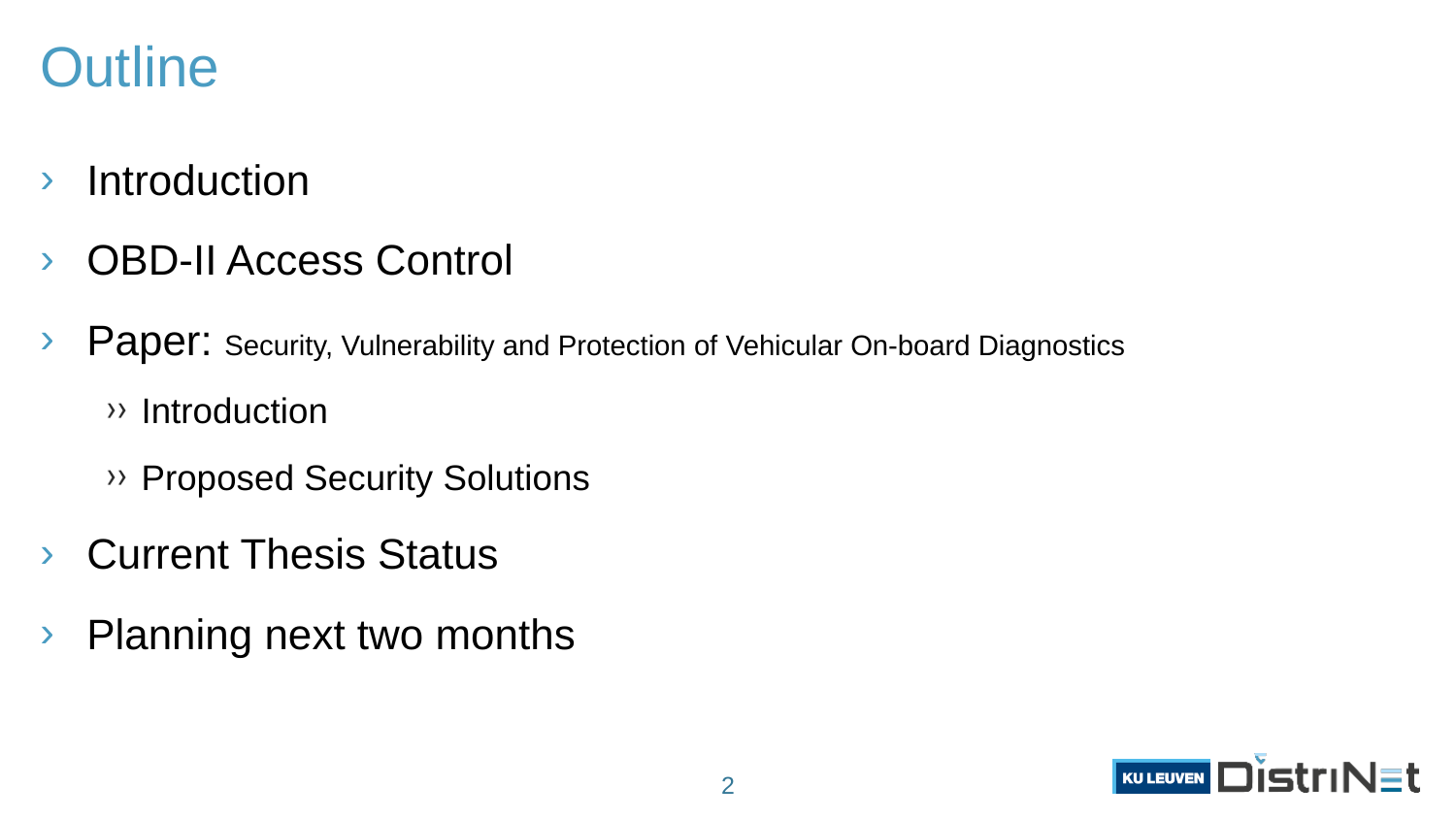

# Outline
Introduction
OBD-II Access Control
Paper: Security, Vulnerability and Protection of Vehicular On-board Diagnostics
Introduction
Proposed Security Solutions
Current Thesis Status
Planning next two months

2